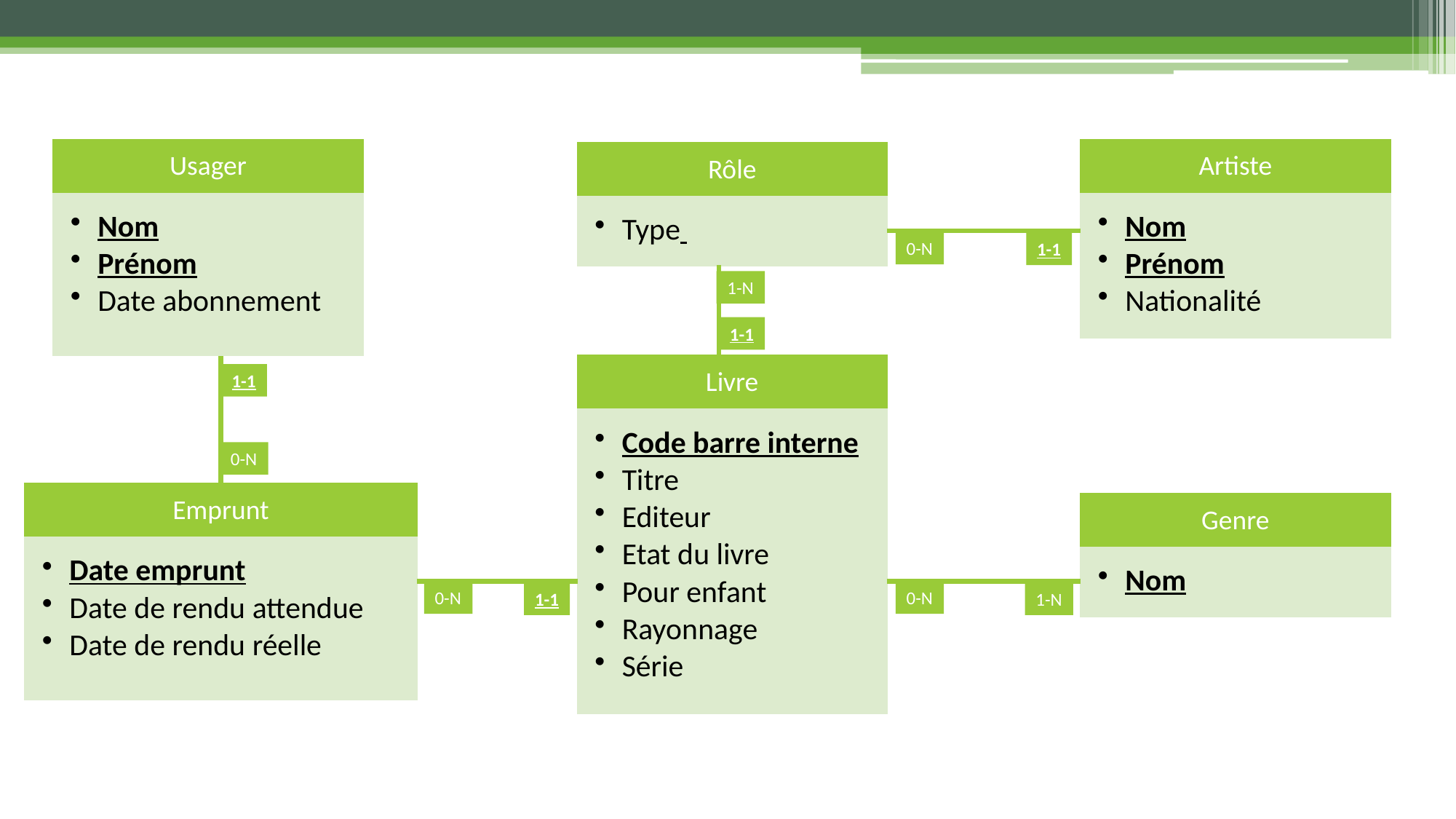

Usager

Artiste

Rôle

Nom
Prénom
Nationalité

Nom
Prénom
Date abonnement

Type

0-N
1-1
1-N
1-1

Livre
1-1

Code barre interne
Titre
Editeur
Etat du livre
Pour enfant
Rayonnage
Série
0-N

Emprunt

Genre

Date emprunt
Date de rendu attendue
Date de rendu réelle

Nom

0-N
0-N
1-1
1-N